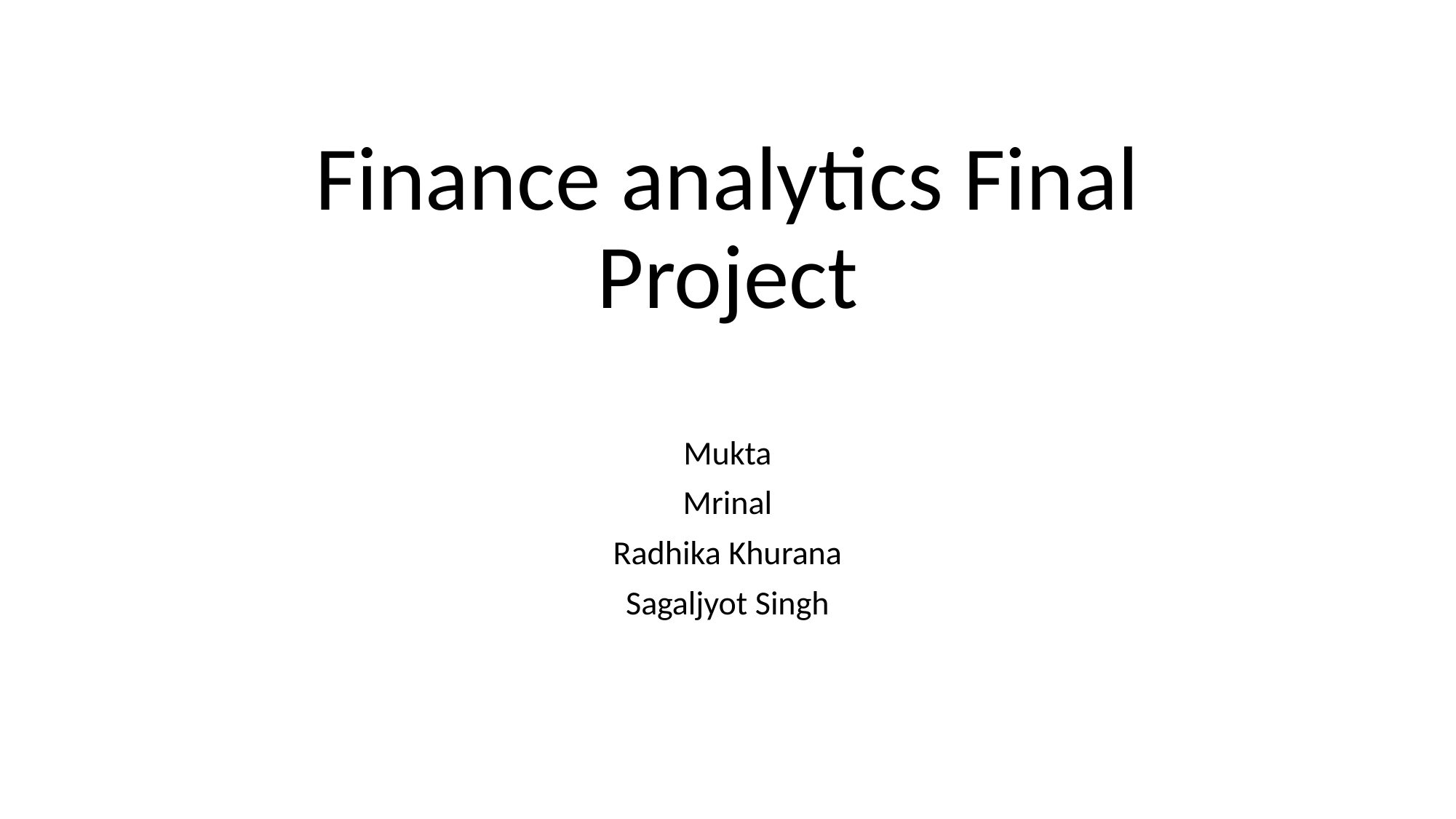

# Finance analytics Final Project
Mukta
Mrinal
Radhika Khurana
Sagaljyot Singh